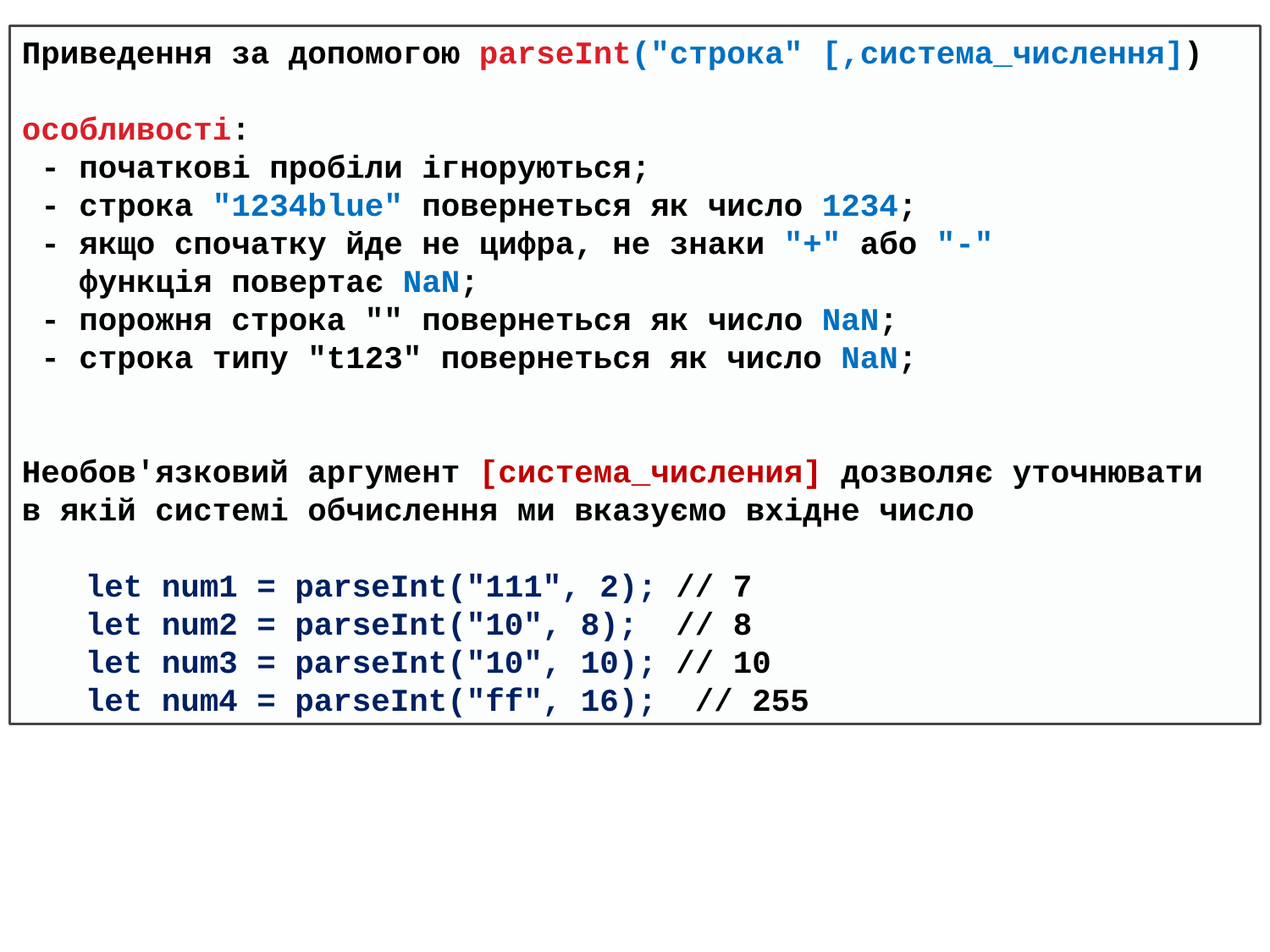

Приведення за допомогою parseInt("строка" [,система_числення])

особливості:
 - початкові пробіли ігноруються;
 - строка "1234blue" повернеться як число 1234;
 - якщо спочатку йде не цифра, не знаки "+" або "-"
   функція повертає NaN;
 - порожня строка "" повернеться як число NaN;
 - строка типу "t123" повернеться як число NaN;

Необов'язковий аргумент [система_числения] дозволяє уточнювати
в якій системі обчислення ми вказуємо вхідне число

let num1 = parseInt("111", 2); // 7
let num2 = parseInt("10", 8);  // 8
let num3 = parseInt("10", 10); // 10
let num4 = parseInt("ff", 16);  // 255